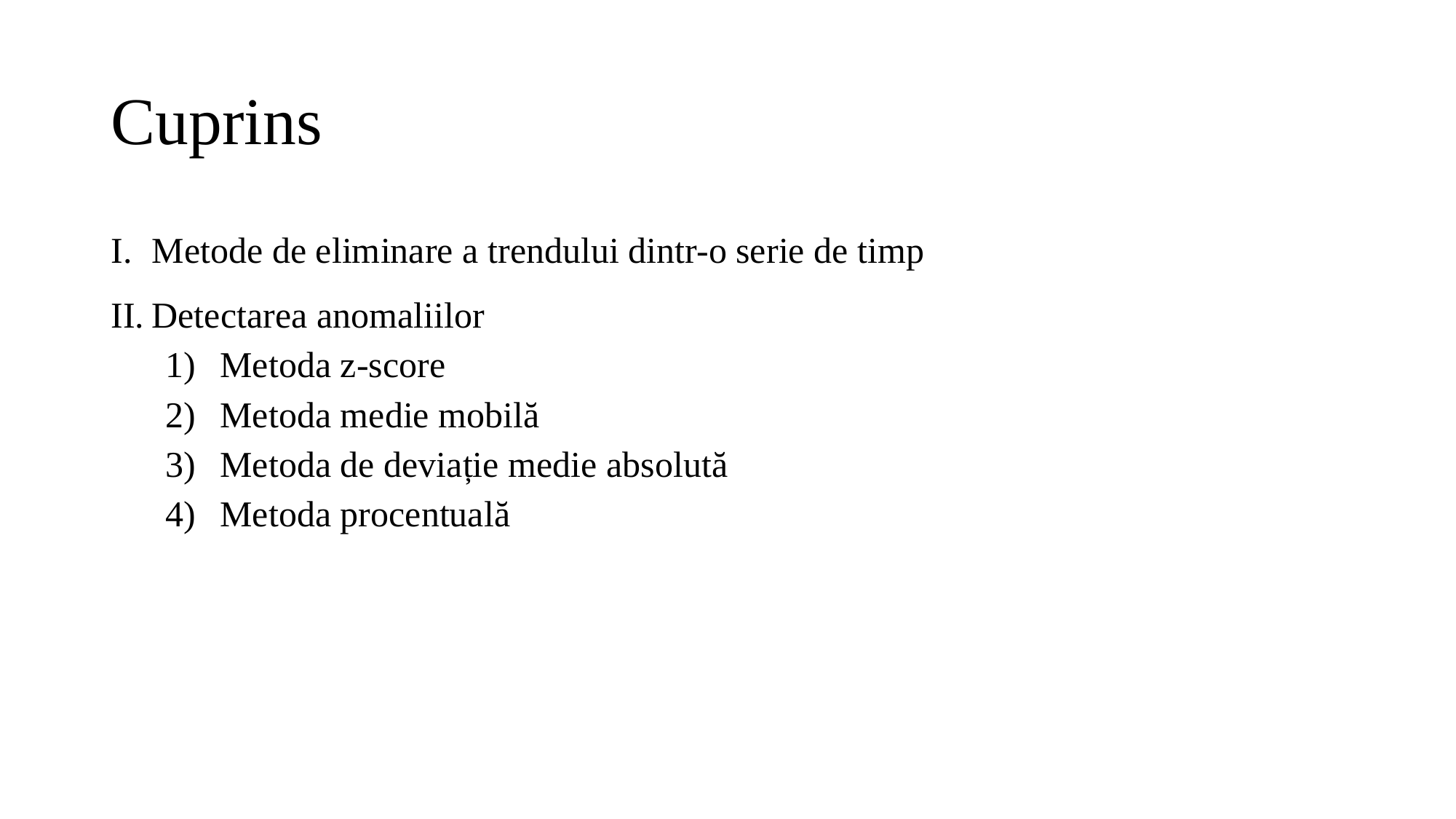

# Cuprins
Metode de eliminare a trendului dintr-o serie de timp
Detectarea anomaliilor
Metoda z-score
Metoda medie mobilă
Metoda de deviație medie absolută
Metoda procentuală